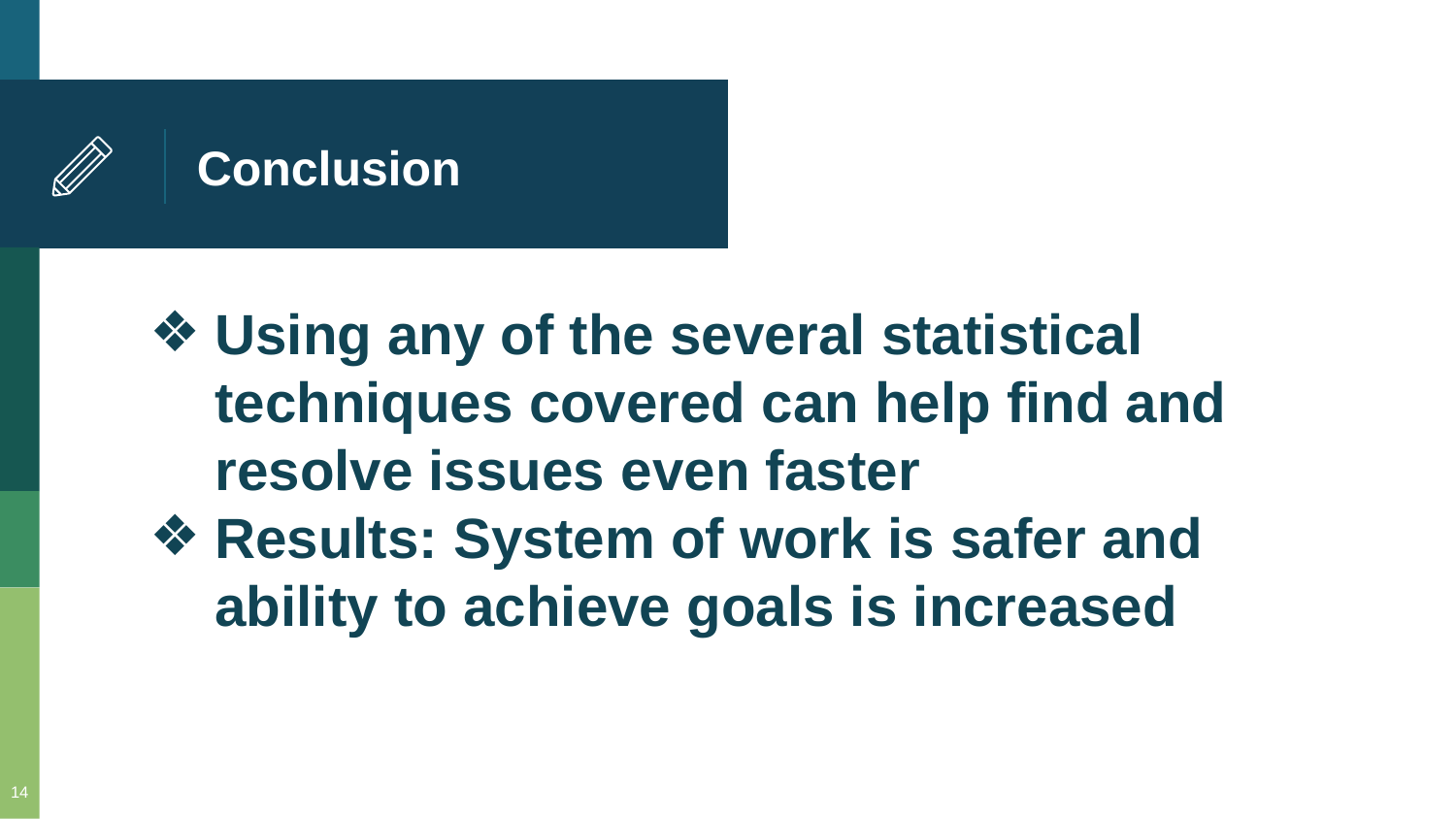

# Conclusion

Using any of the several statistical techniques covered can help find and resolve issues even faster
Results: System of work is safer and ability to achieve goals is increased

14